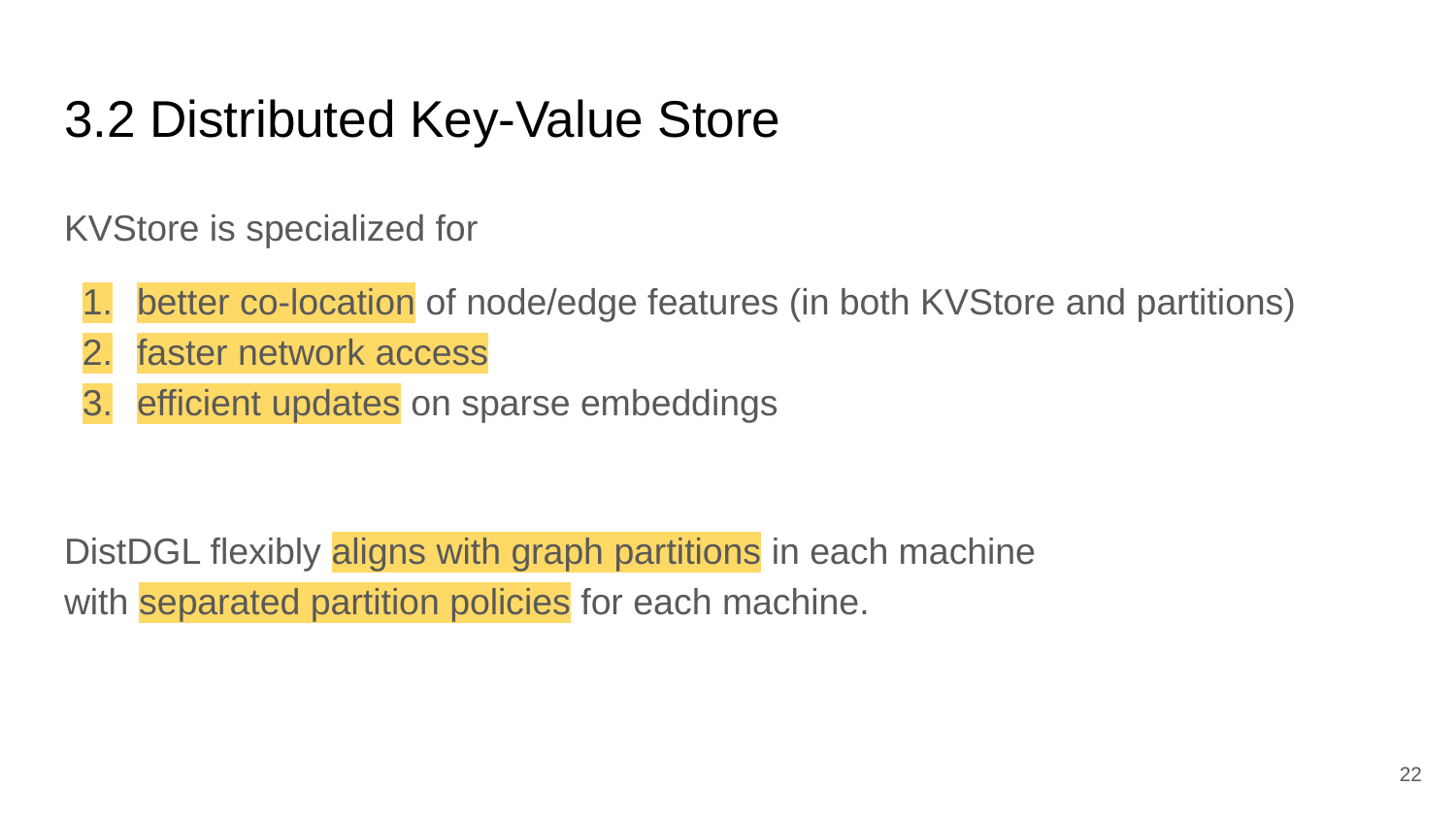

# 3.2 Distributed Key-Value Store
KVStore is specialized for
better co-location of node/edge features (in both KVStore and partitions)
faster network access
efficient updates on sparse embeddings

DistDGL flexibly aligns with graph partitions in each machine
with separated partition policies for each machine.
22